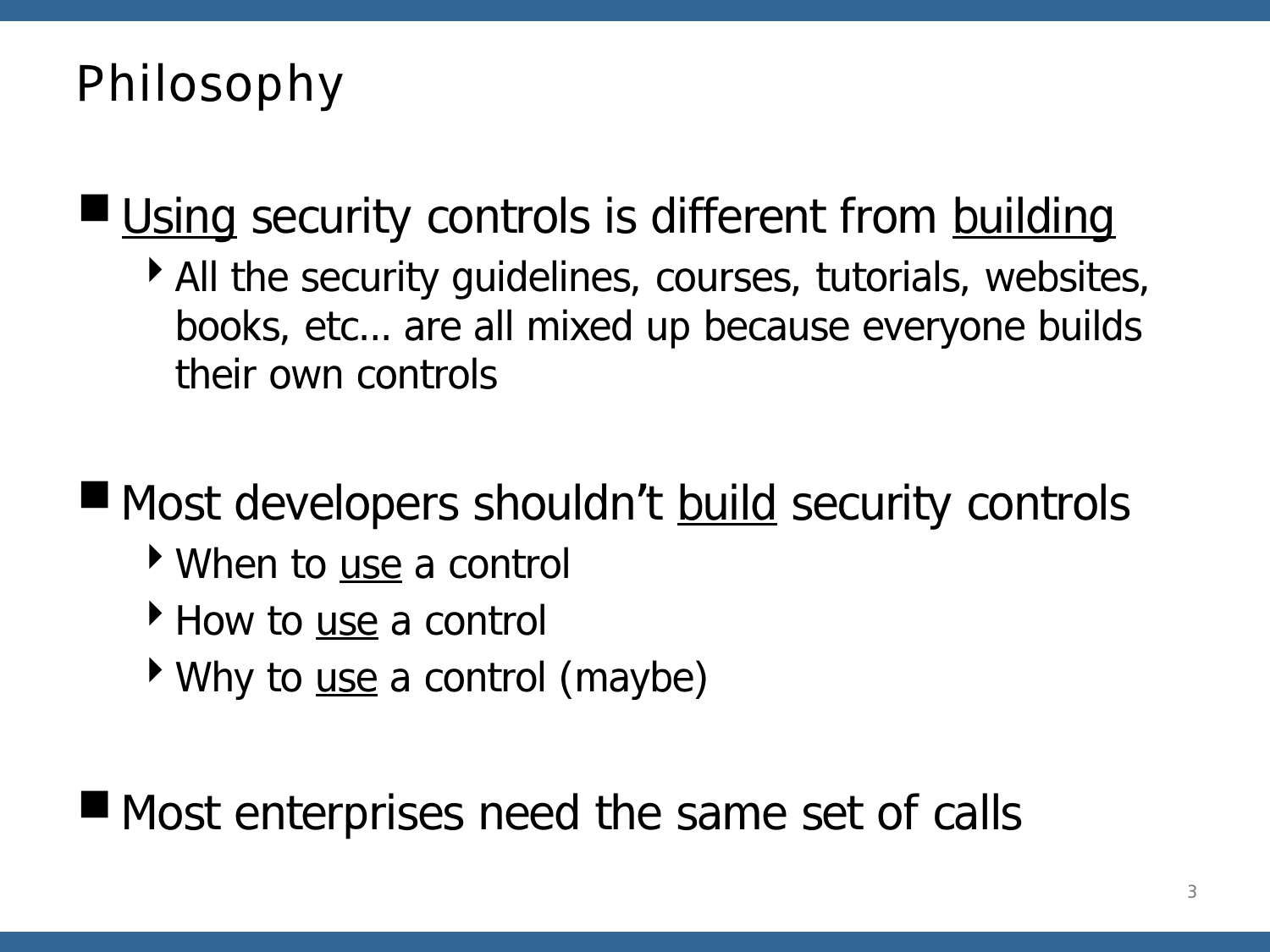

# Philosophy
Using security controls is different from building
All the security guidelines, courses, tutorials, websites, books, etc… are all mixed up because everyone builds their own controls

Most developers shouldn’t build security controls
When to use a control
How to use a control
Why to use a control (maybe)

Most enterprises need the same set of calls
3